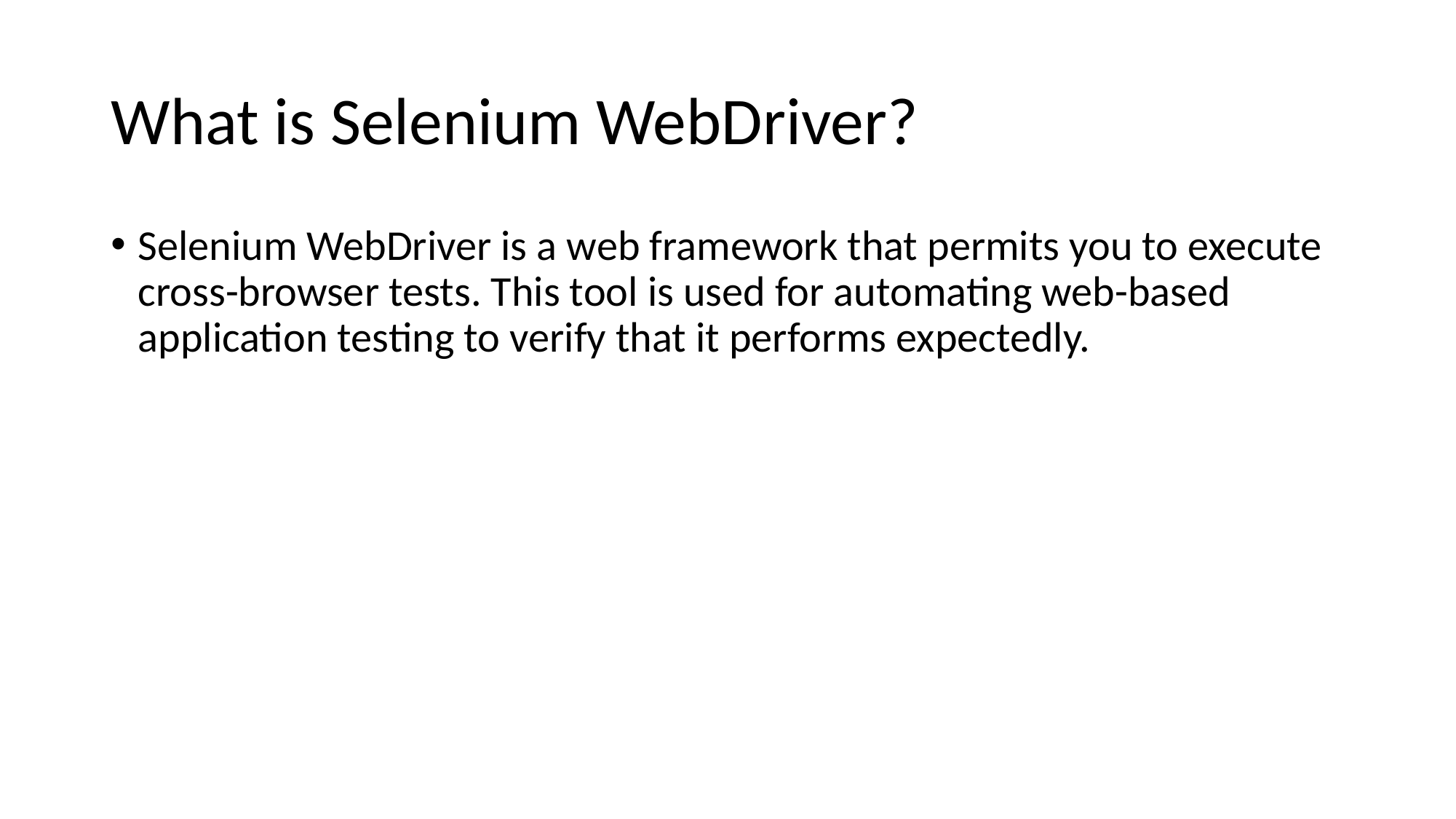

# What is Selenium WebDriver?
Selenium WebDriver is a web framework that permits you to execute cross-browser tests. This tool is used for automating web-based application testing to verify that it performs expectedly.